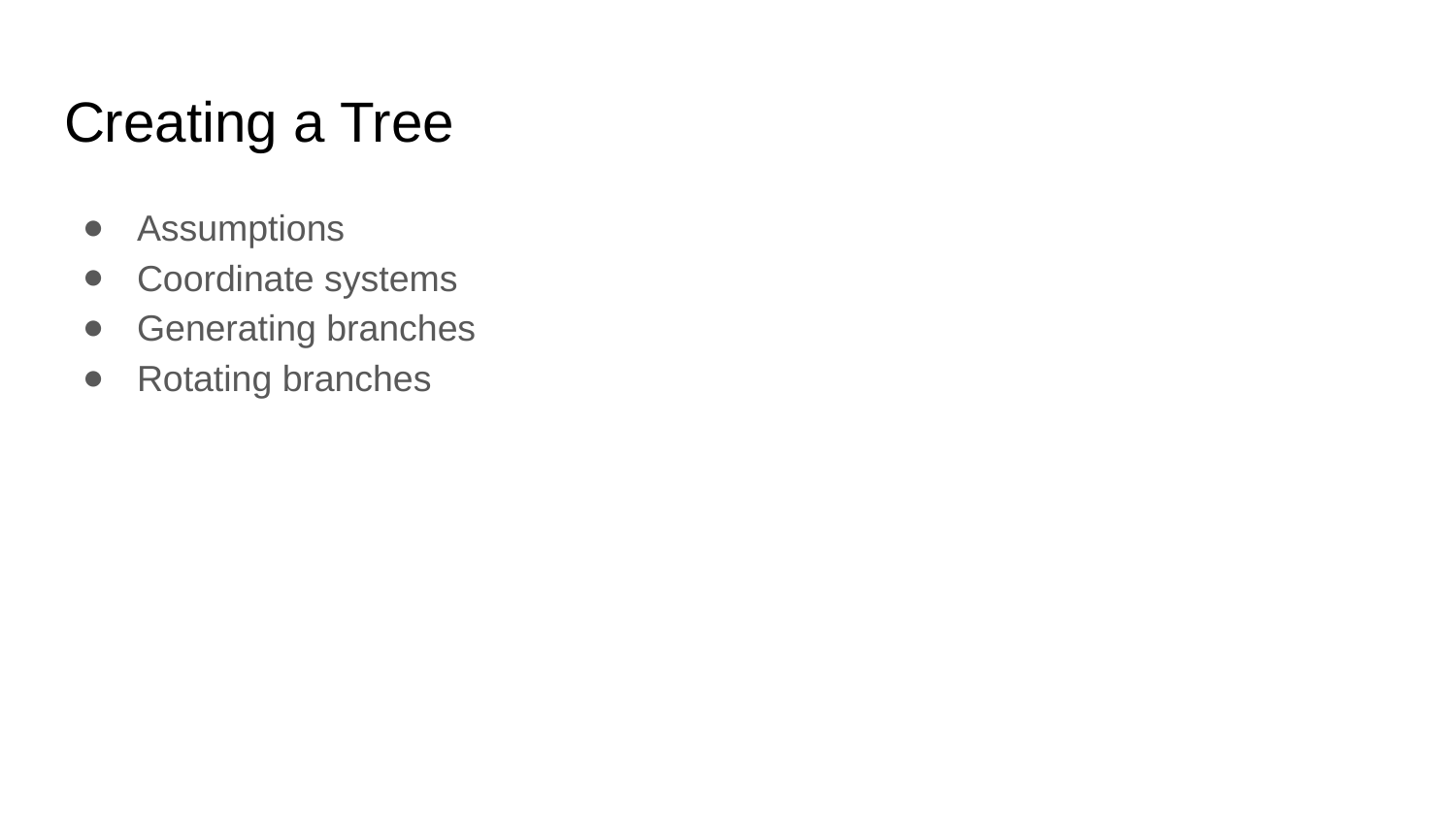

# Creating a Tree
Assumptions
Coordinate systems
Generating branches
Rotating branches